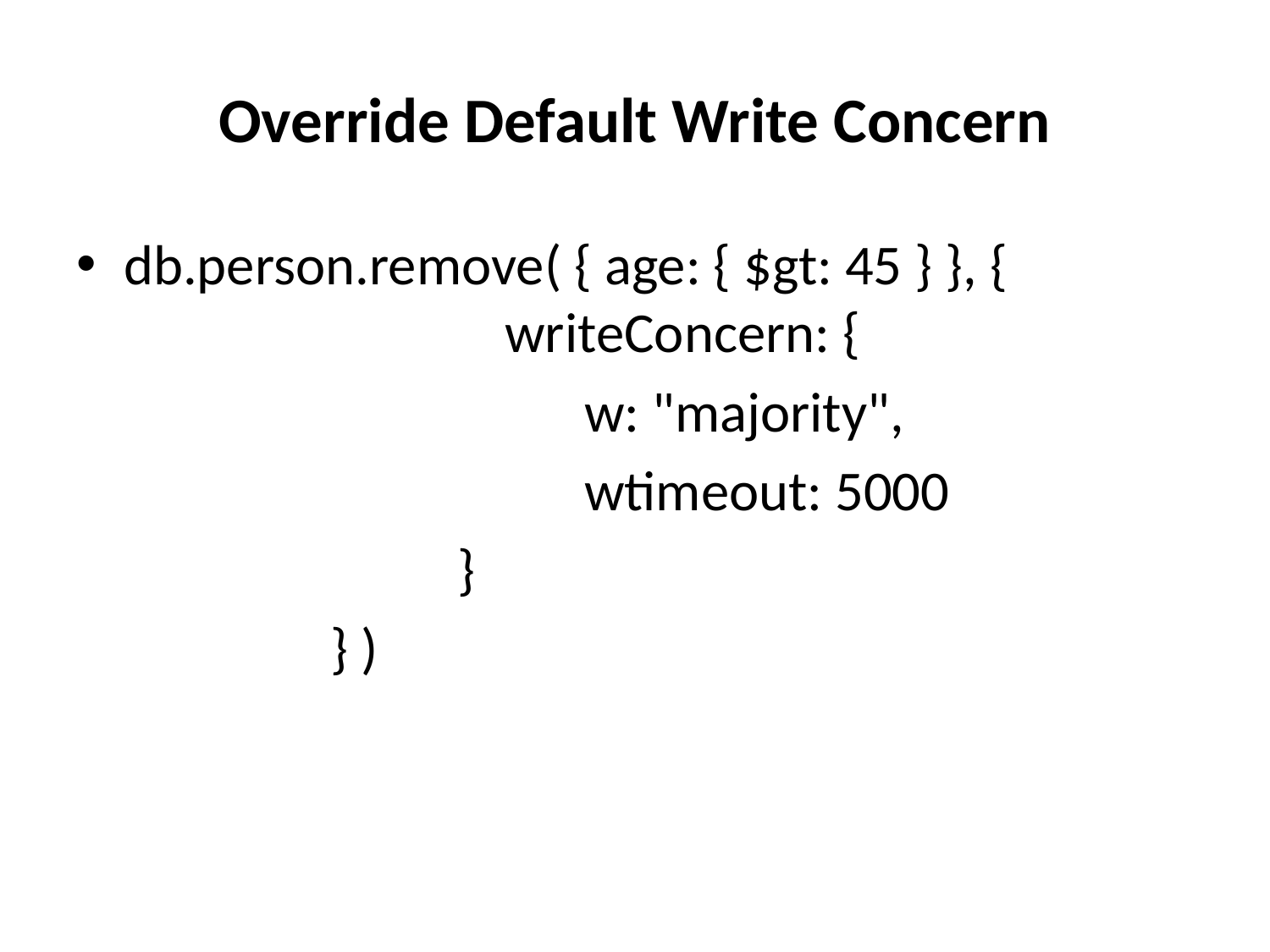

# Override Default Write Concern
db.person.remove( { age: { $gt: 45 } }, { 				writeConcern: {
				w: "majority",
				wtimeout: 5000
			}
		} )